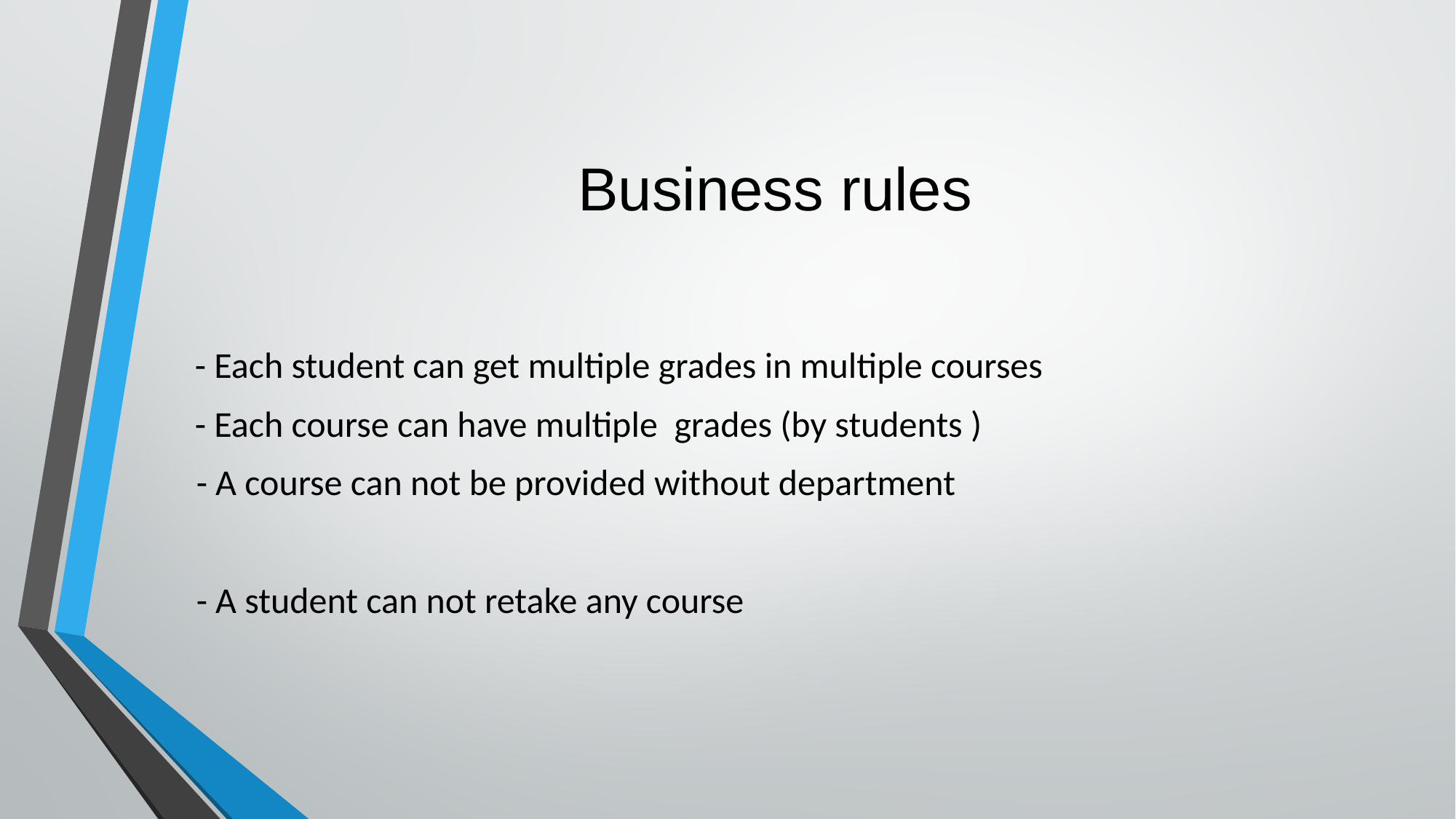

# Business rules
- Each student can get multiple grades in multiple courses
- Each course can have multiple  grades (by students )
 - A course can not be provided without department

 - A student can not retake any course